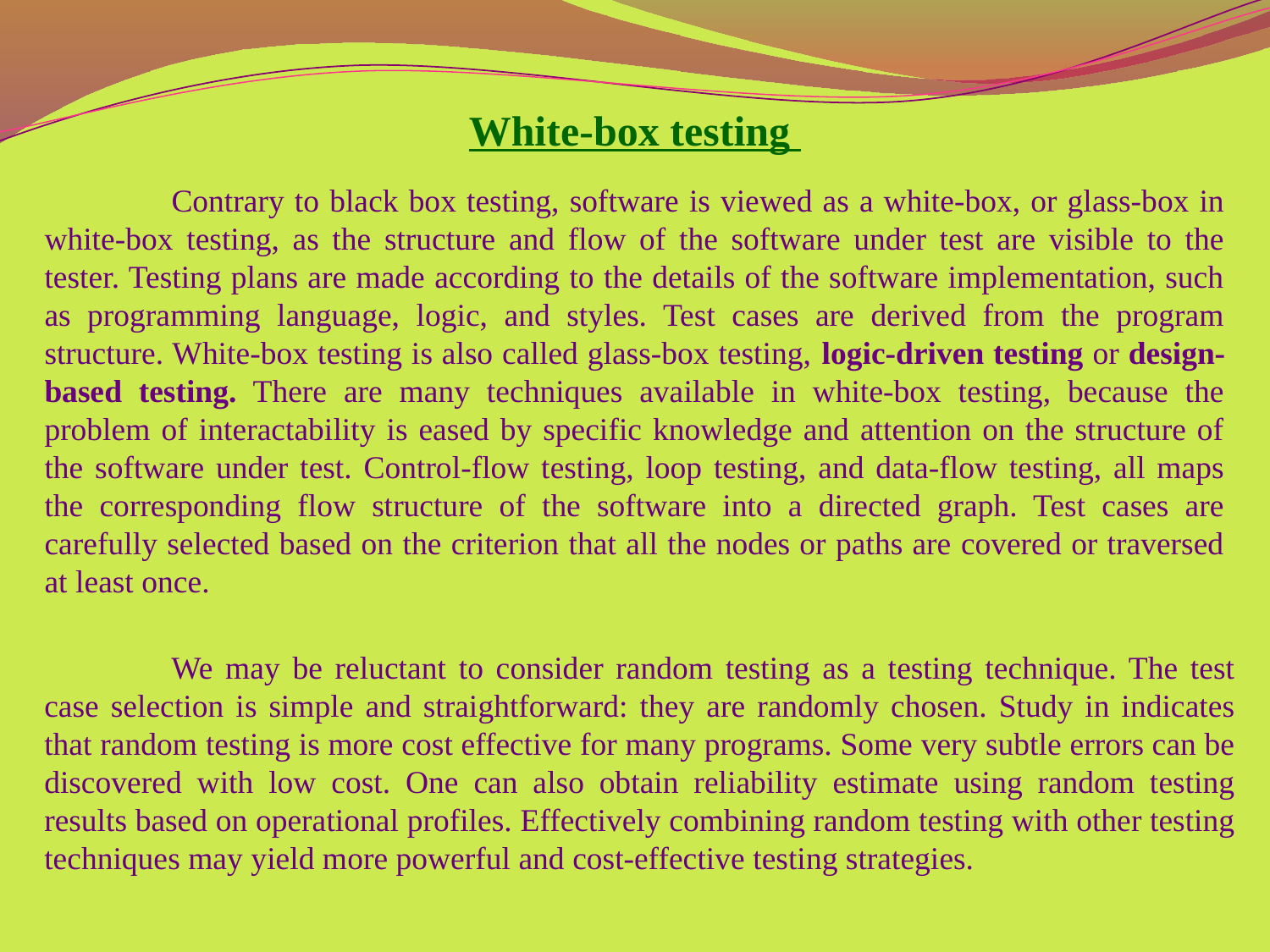

White-box testing

	Contrary to black box testing, software is viewed as a white-box, or glass-box in white-box testing, as the structure and flow of the software under test are visible to the tester. Testing plans are made according to the details of the software implementation, such as programming language, logic, and styles. Test cases are derived from the program structure. White-box testing is also called glass-box testing, logic-driven testing or design-based testing. There are many techniques available in white-box testing, because the problem of interactability is eased by specific knowledge and attention on the structure of the software under test. Control-flow testing, loop testing, and data-flow testing, all maps the corresponding flow structure of the software into a directed graph. Test cases are carefully selected based on the criterion that all the nodes or paths are covered or traversed at least once.

	We may be reluctant to consider random testing as a testing technique. The test case selection is simple and straightforward: they are randomly chosen. Study in indicates that random testing is more cost effective for many programs. Some very subtle errors can be discovered with low cost. One can also obtain reliability estimate using random testing results based on operational profiles. Effectively combining random testing with other testing techniques may yield more powerful and cost-effective testing strategies.